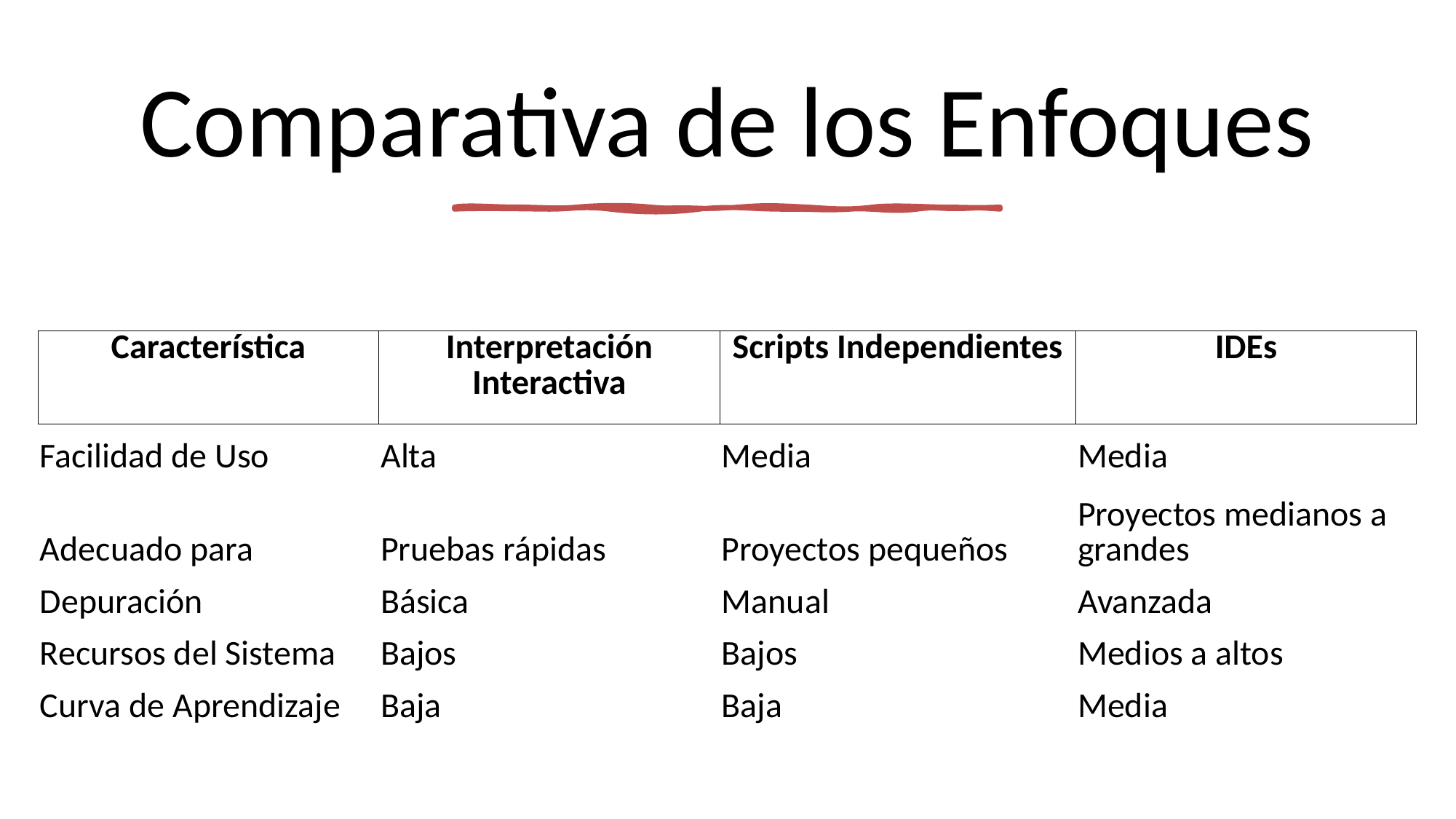

# Comparativa de los Enfoques

| Característica | Interpretación Interactiva | Scripts Independientes | IDEs |
| --- | --- | --- | --- |
| Facilidad de Uso | Alta | Media | Media |
| Adecuado para | Pruebas rápidas | Proyectos pequeños | Proyectos medianos a grandes |
| Depuración | Básica | Manual | Avanzada |
| Recursos del Sistema | Bajos | Bajos | Medios a altos |
| Curva de Aprendizaje | Baja | Baja | Media |